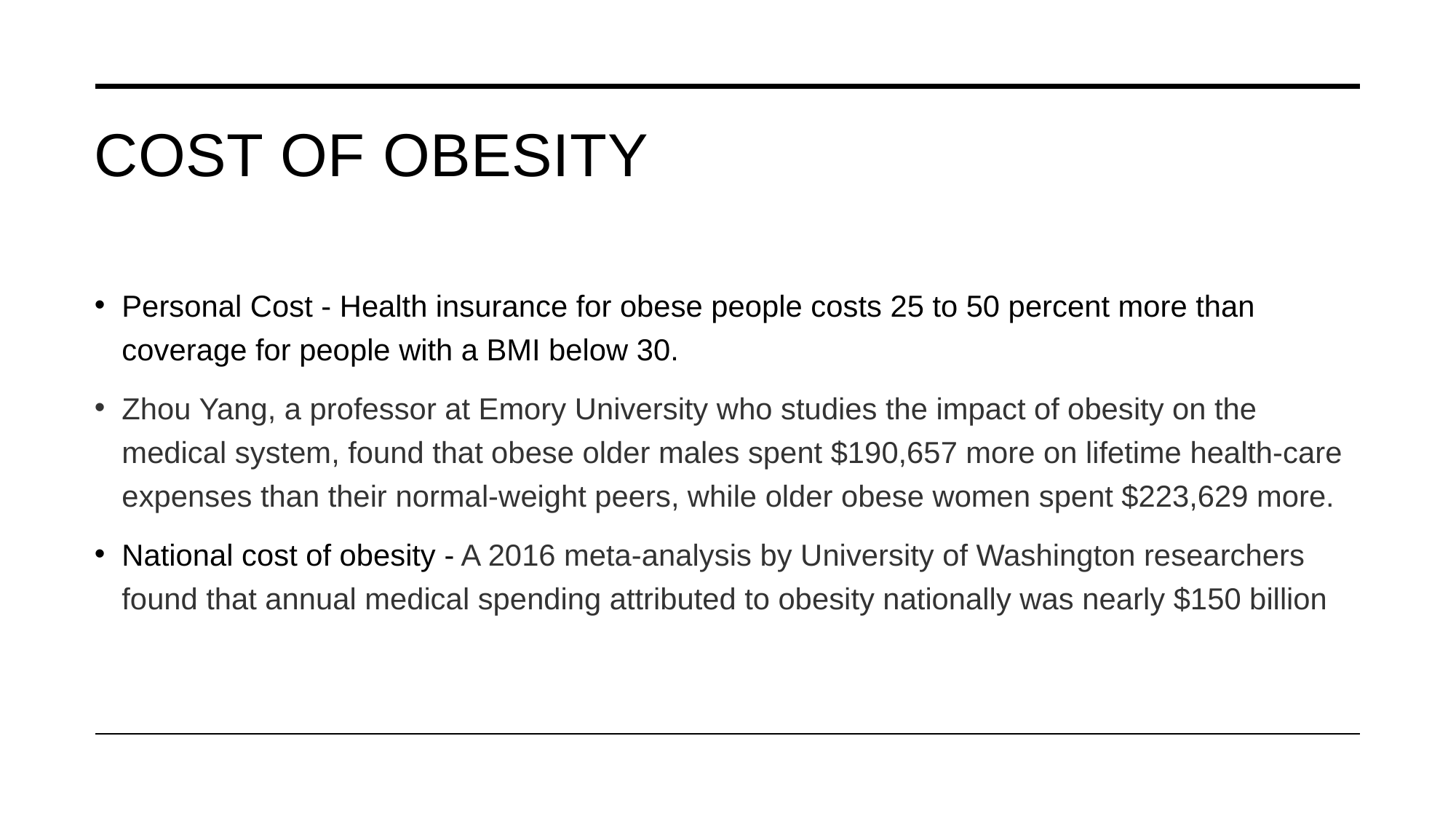

# Cost of Obesity
Personal Cost - Health insurance for obese people costs 25 to 50 percent more than coverage for people with a BMI below 30.
Zhou Yang, a professor at Emory University who studies the impact of obesity on the medical system, found that obese older males spent $190,657 more on lifetime health-care expenses than their normal-weight peers, while older obese women spent $223,629 more.
National cost of obesity - A 2016 meta-analysis by University of Washington researchers found that annual medical spending attributed to obesity nationally was nearly $150 billion